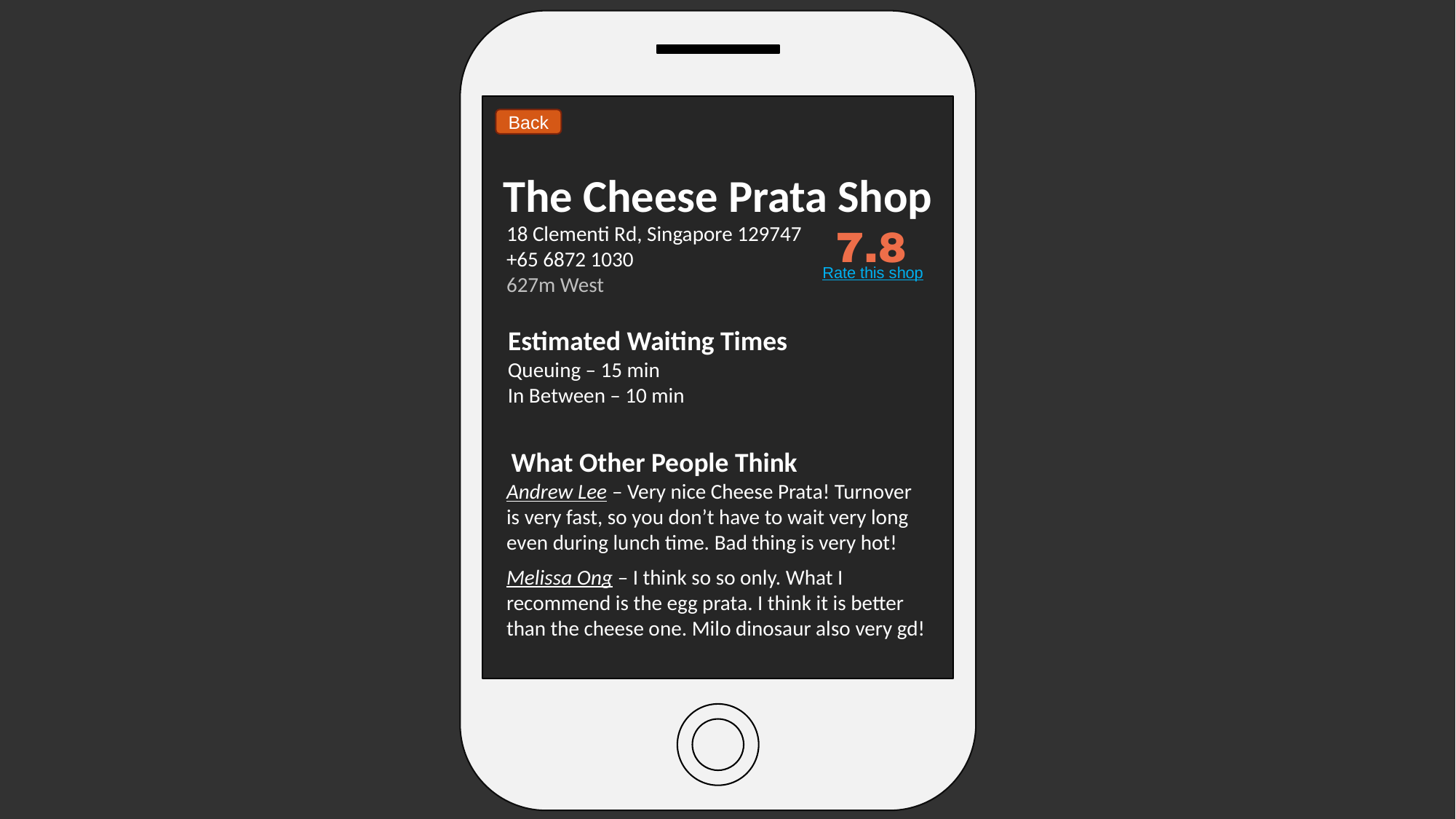

Back
The Cheese Prata Shop
18 Clementi Rd, Singapore 129747
+65 6872 1030
627m West
7.8
Rate this shop
Estimated Waiting Times
Queuing – 15 min
In Between – 10 min
What Other People Think
Andrew Lee – Very nice Cheese Prata! Turnover is very fast, so you don’t have to wait very long even during lunch time. Bad thing is very hot!
Melissa Ong – I think so so only. What I recommend is the egg prata. I think it is better than the cheese one. Milo dinosaur also very gd!